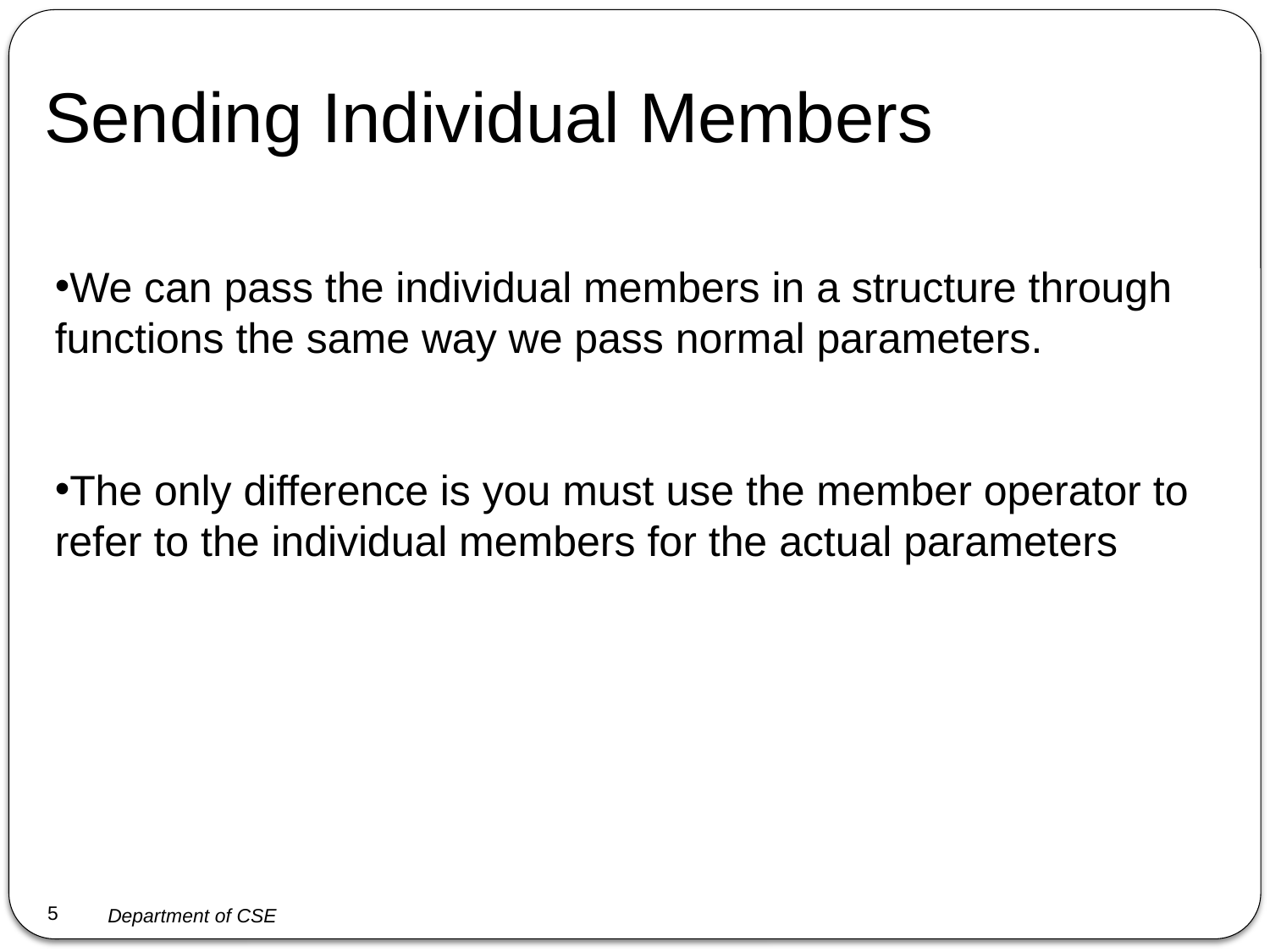

# Sending Individual Members
We can pass the individual members in a structure through functions the same way we pass normal parameters.

The only difference is you must use the member operator to refer to the individual members for the actual parameters

5
Department of CSE